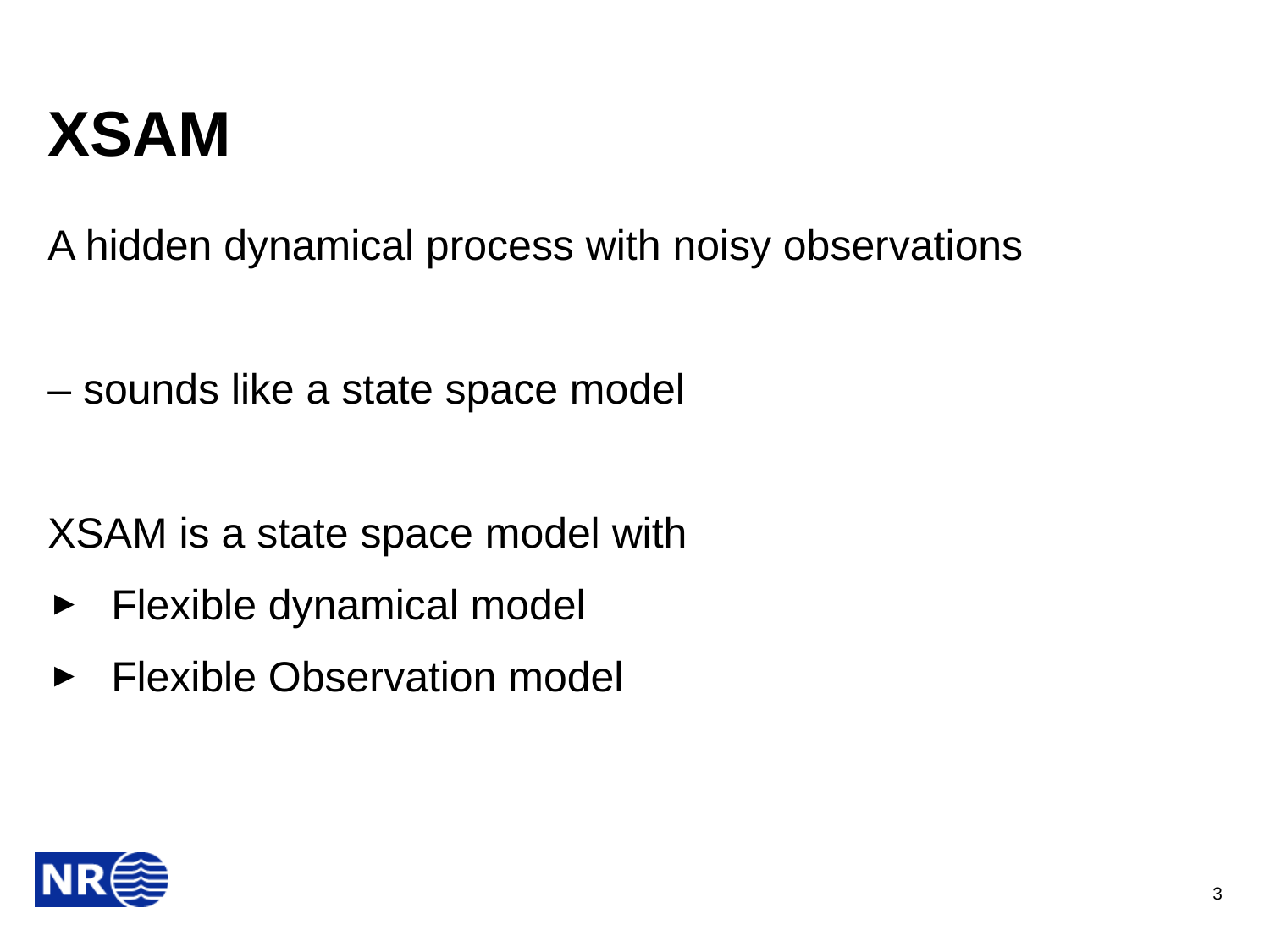

# XSAM
A hidden dynamical process with noisy observations

– sounds like a state space model

XSAM is a state space model with
Flexible dynamical model
Flexible Observation model
3